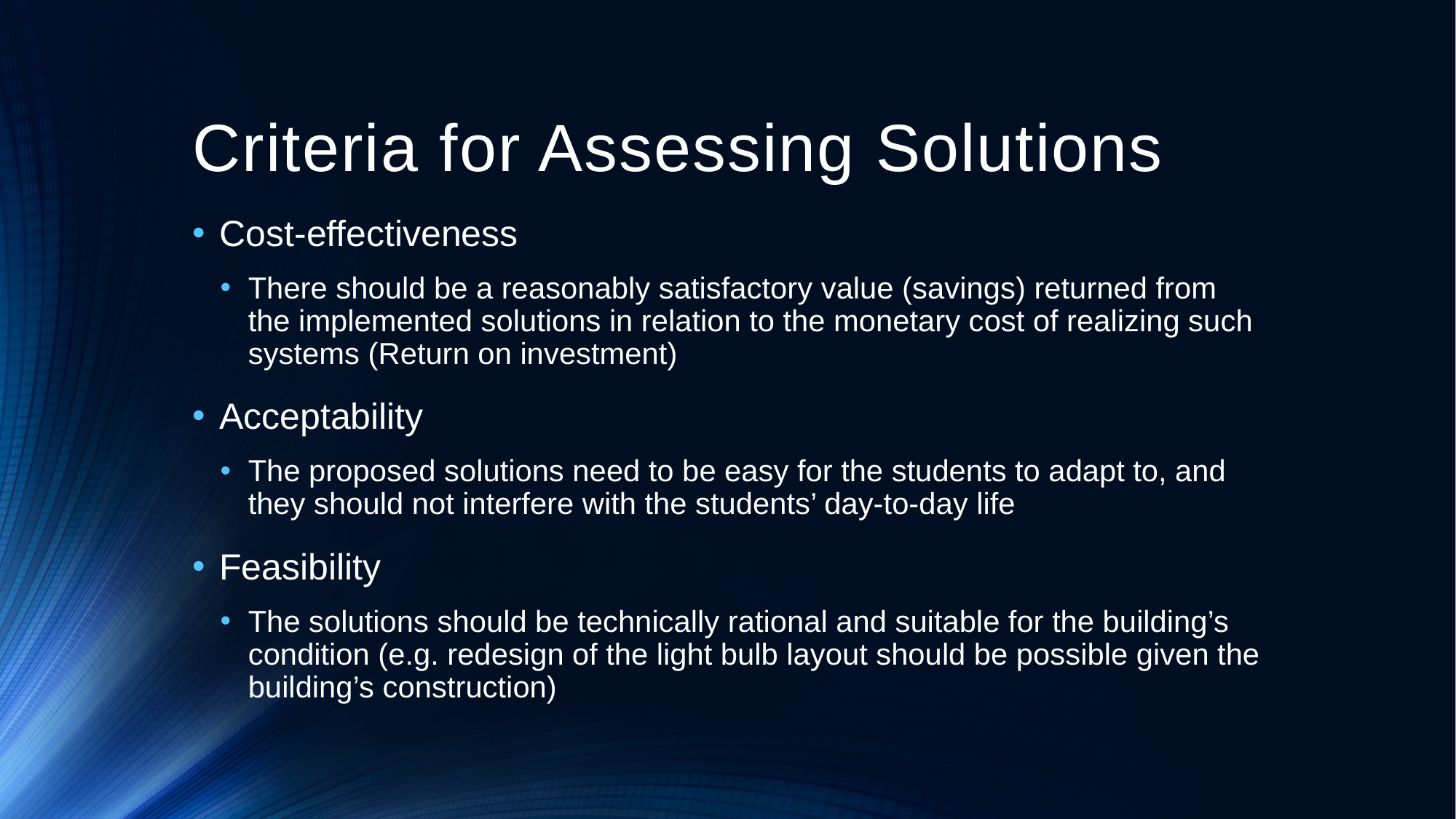

# Criteria for Assessing Solutions
Cost-effectiveness
There should be a reasonably satisfactory value (savings) returned from the implemented solutions in relation to the monetary cost of realizing such systems (Return on investment)
Acceptability
The proposed solutions need to be easy for the students to adapt to, and they should not interfere with the students’ day-to-day life
Feasibility
The solutions should be technically rational and suitable for the building’s condition (e.g. redesign of the light bulb layout should be possible given the building’s construction)